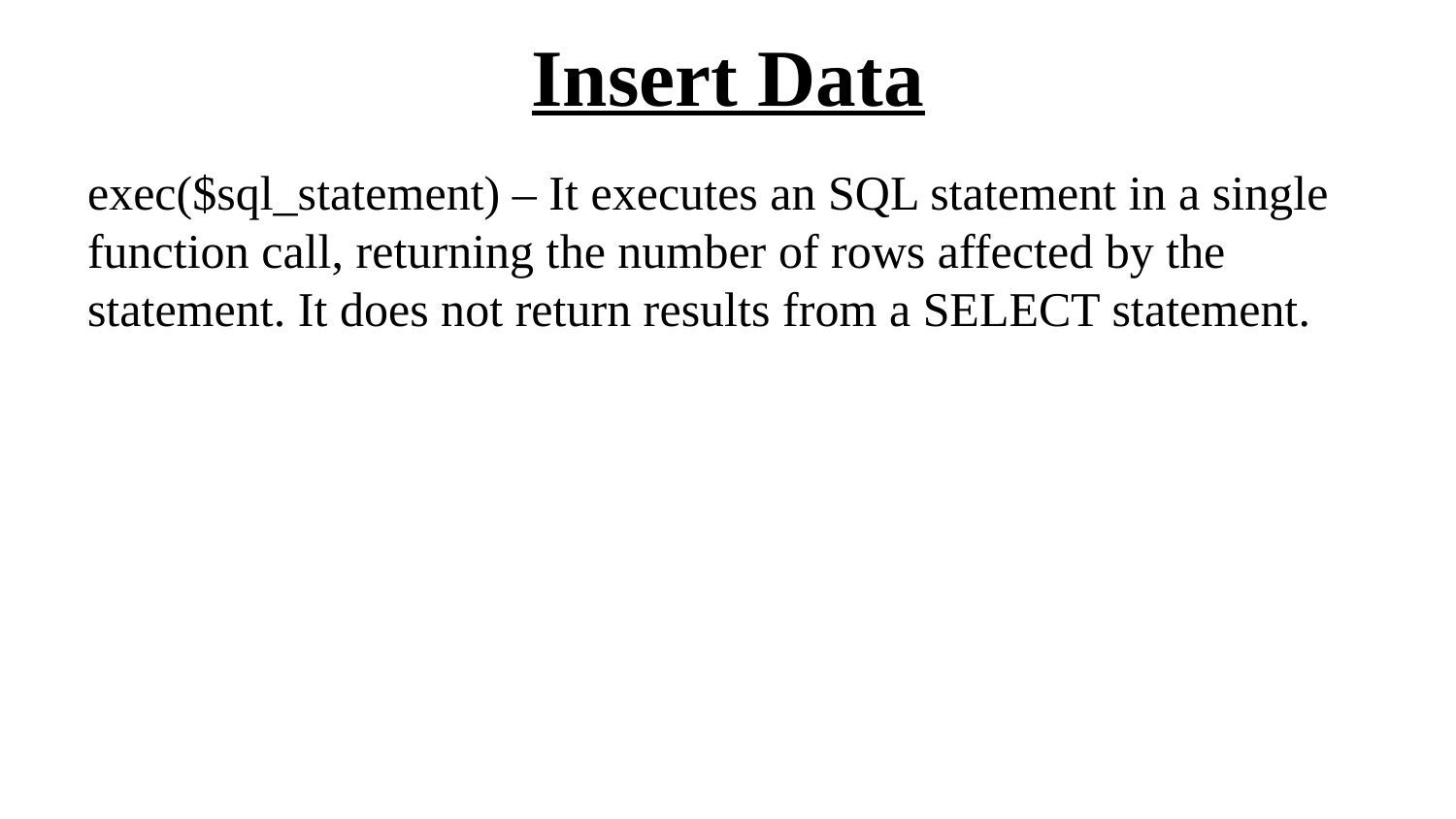

# Insert Data
exec($sql_statement) – It executes an SQL statement in a single function call, returning the number of rows affected by the statement. It does not return results from a SELECT statement.